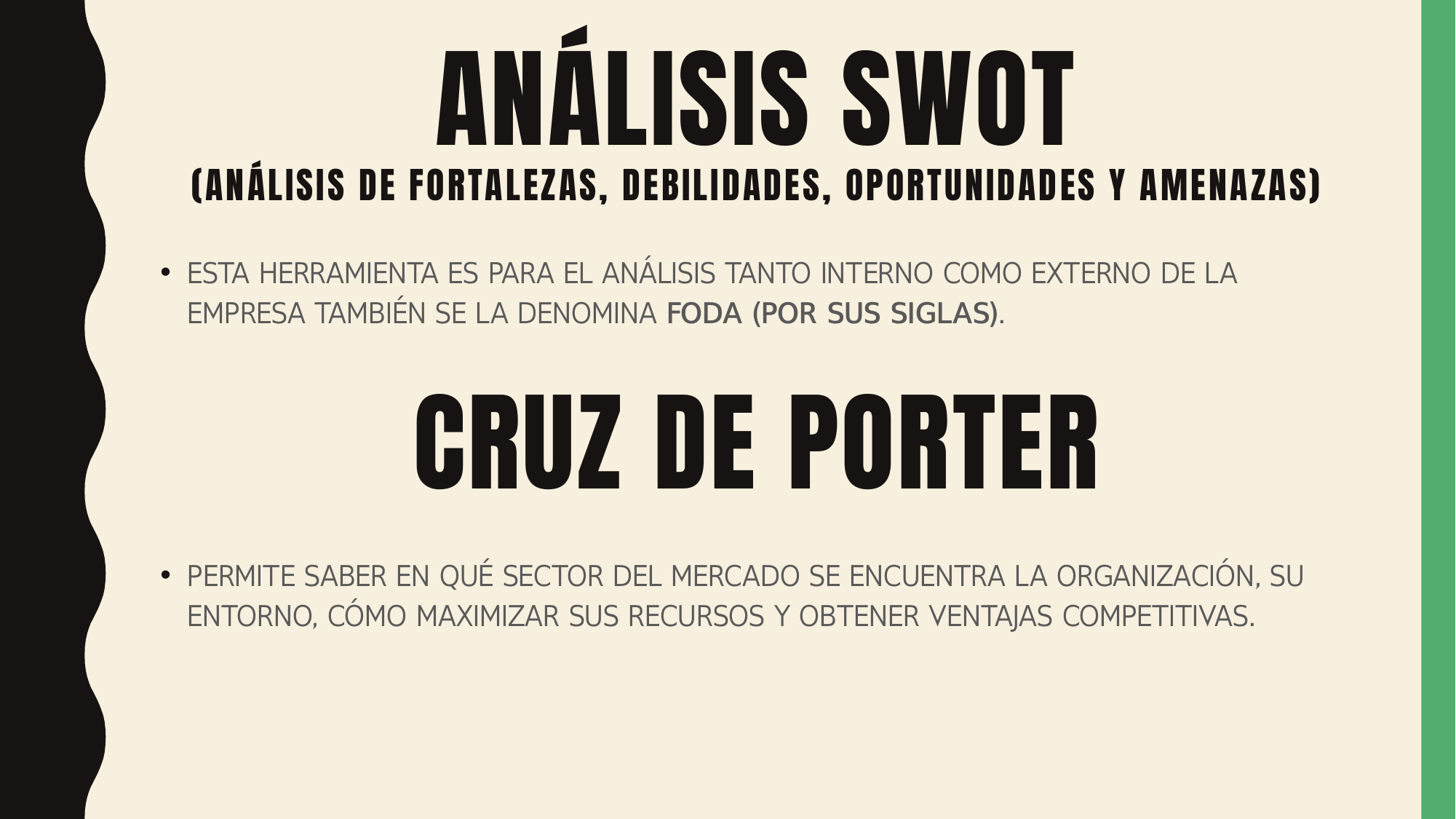

# ANÁLISIS SWOT (ANÁLISIS DE FORTALEZAS, DEBILIDADES, OPORTUNIDADES Y AMENAZAS)
ESTA HERRAMIENTA ES PARA EL ANÁLISIS TANTO INTERNO COMO EXTERNO DE LA EMPRESA TAMBIÉN SE LA DENOMINA FODA (POR SUS SIGLAS).

CRUZ DE POrTER
PERMITE SABER EN QUÉ SECTOR DEL MERCADO SE ENCUENTRA LA ORGANIZACIÓN, SU ENTORNO, CÓMO MAXIMIZAR SUS RECURSOS Y OBTENER VENTAJAS COMPETITIVAS.